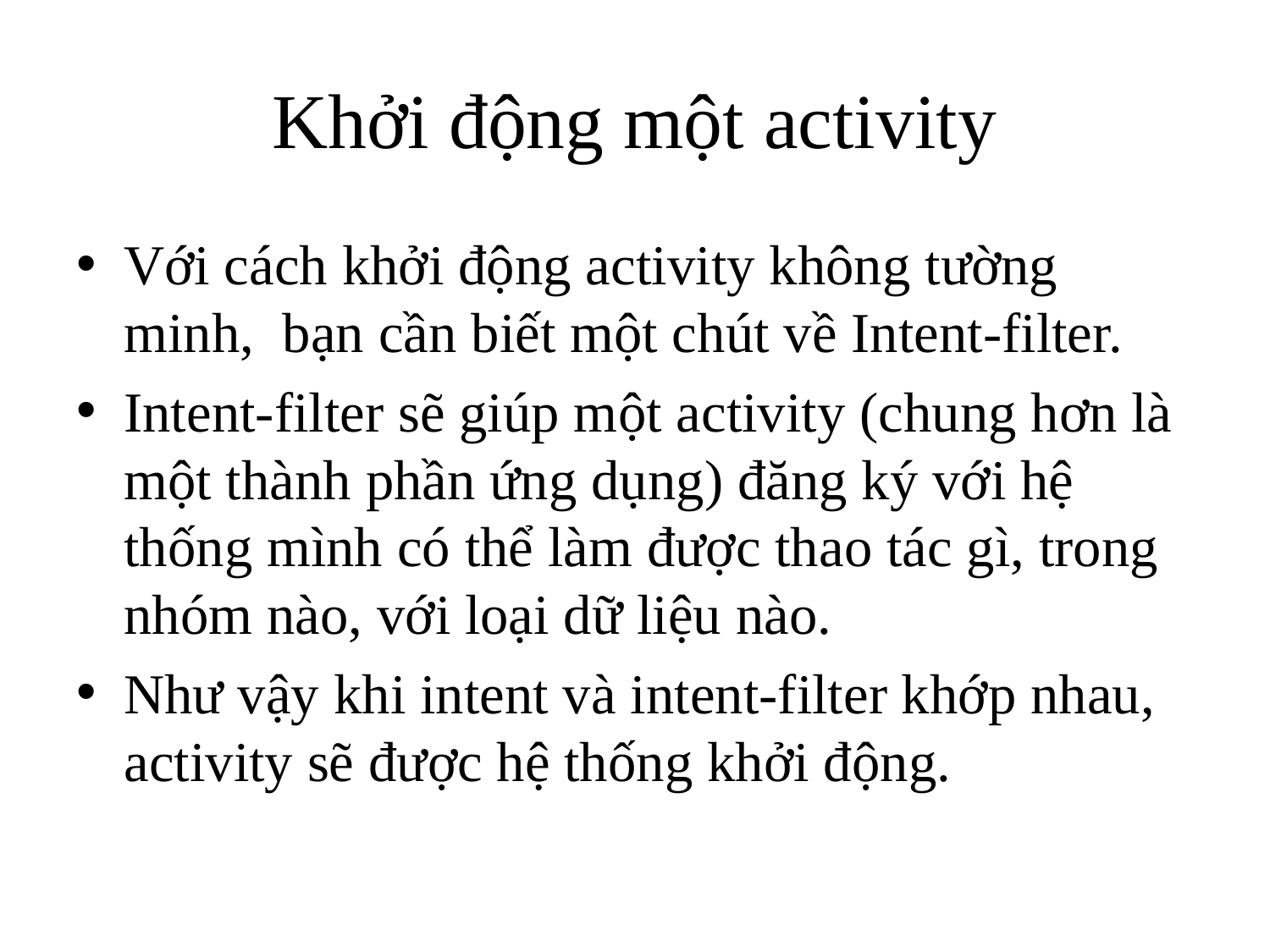

# Khởi động một activity
Với cách khởi động activity không tường minh,  bạn cần biết một chút về Intent-filter.
Intent-filter sẽ giúp một activity (chung hơn là một thành phần ứng dụng) đăng ký với hệ thống mình có thể làm được thao tác gì, trong nhóm nào, với loại dữ liệu nào.
Như vậy khi intent và intent-filter khớp nhau, activity sẽ được hệ thống khởi động.